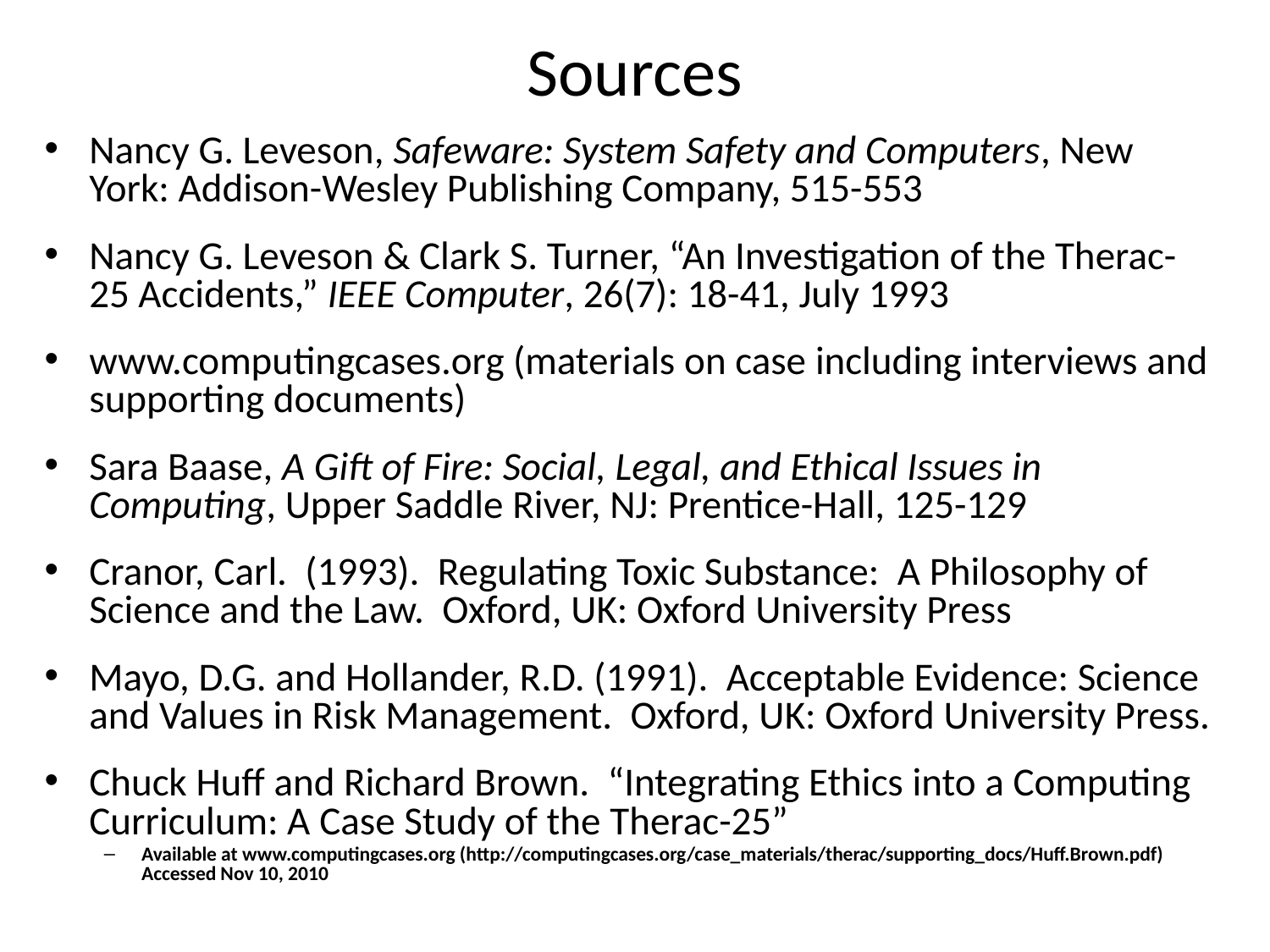

# Sources
Nancy G. Leveson, Safeware: System Safety and Computers, New York: Addison-Wesley Publishing Company, 515-553

Nancy G. Leveson & Clark S. Turner, “An Investigation of the Therac-25 Accidents,” IEEE Computer, 26(7): 18-41, July 1993

www.computingcases.org (materials on case including interviews and supporting documents)

Sara Baase, A Gift of Fire: Social, Legal, and Ethical Issues in Computing, Upper Saddle River, NJ: Prentice-Hall, 125-129

Cranor, Carl.  (1993).  Regulating Toxic Substance:  A Philosophy of Science and the Law.  Oxford, UK: Oxford University Press

Mayo, D.G. and Hollander, R.D. (1991).  Acceptable Evidence: Science and Values in Risk Management.  Oxford, UK: Oxford University Press.

Chuck Huff and Richard Brown.  “Integrating Ethics into a Computing Curriculum: A Case Study of the Therac-25”
Available at www.computingcases.org (http://computingcases.org/case_materials/therac/supporting_docs/Huff.Brown.pdf)  Accessed Nov 10, 2010